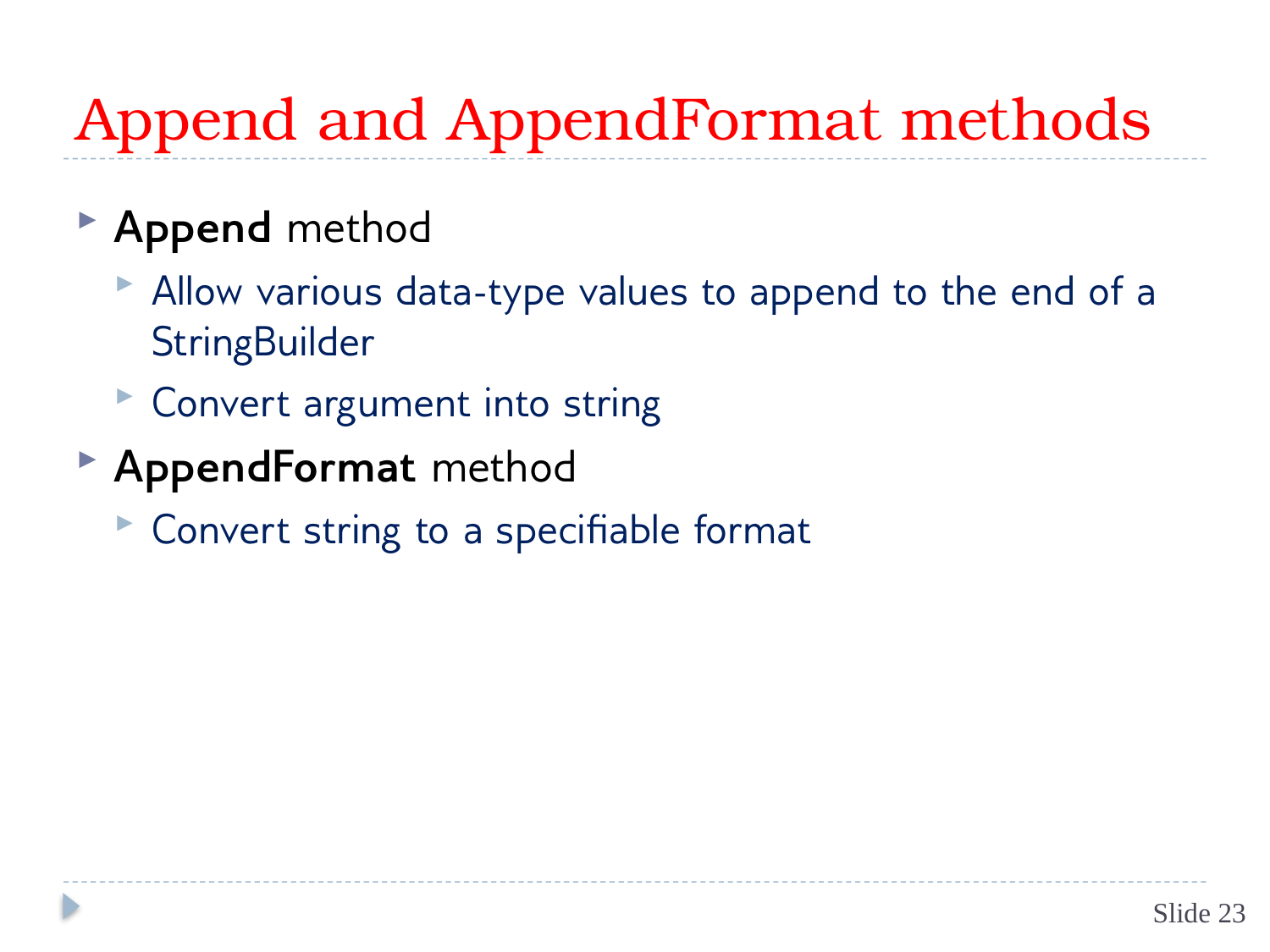

# Append and AppendFormat methods
Append method
Allow various data-type values to append to the end of a StringBuilder
Convert argument into string
AppendFormat method
Convert string to a specifiable format
Slide 23